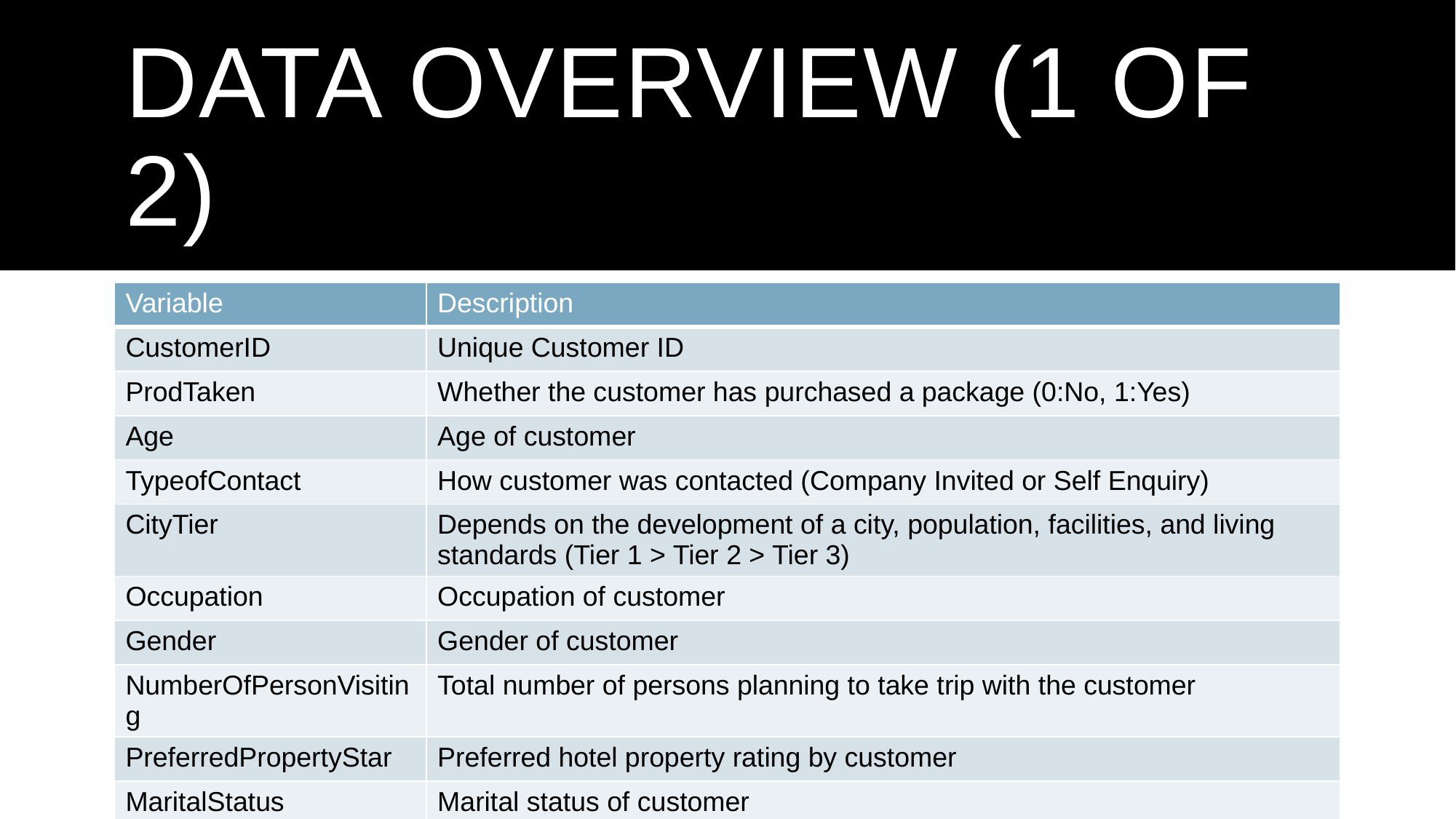

# Data Overview (1 of 2)
| Variable | Description |
| --- | --- |
| CustomerID | Unique Customer ID |
| ProdTaken | Whether the customer has purchased a package (0:No, 1:Yes) |
| Age | Age of customer |
| TypeofContact | How customer was contacted (Company Invited or Self Enquiry) |
| CityTier | Depends on the development of a city, population, facilities, and living standards (Tier 1 > Tier 2 > Tier 3) |
| Occupation | Occupation of customer |
| Gender | Gender of customer |
| NumberOfPersonVisiting | Total number of persons planning to take trip with the customer |
| PreferredPropertyStar | Preferred hotel property rating by customer |
| MaritalStatus | Marital status of customer |